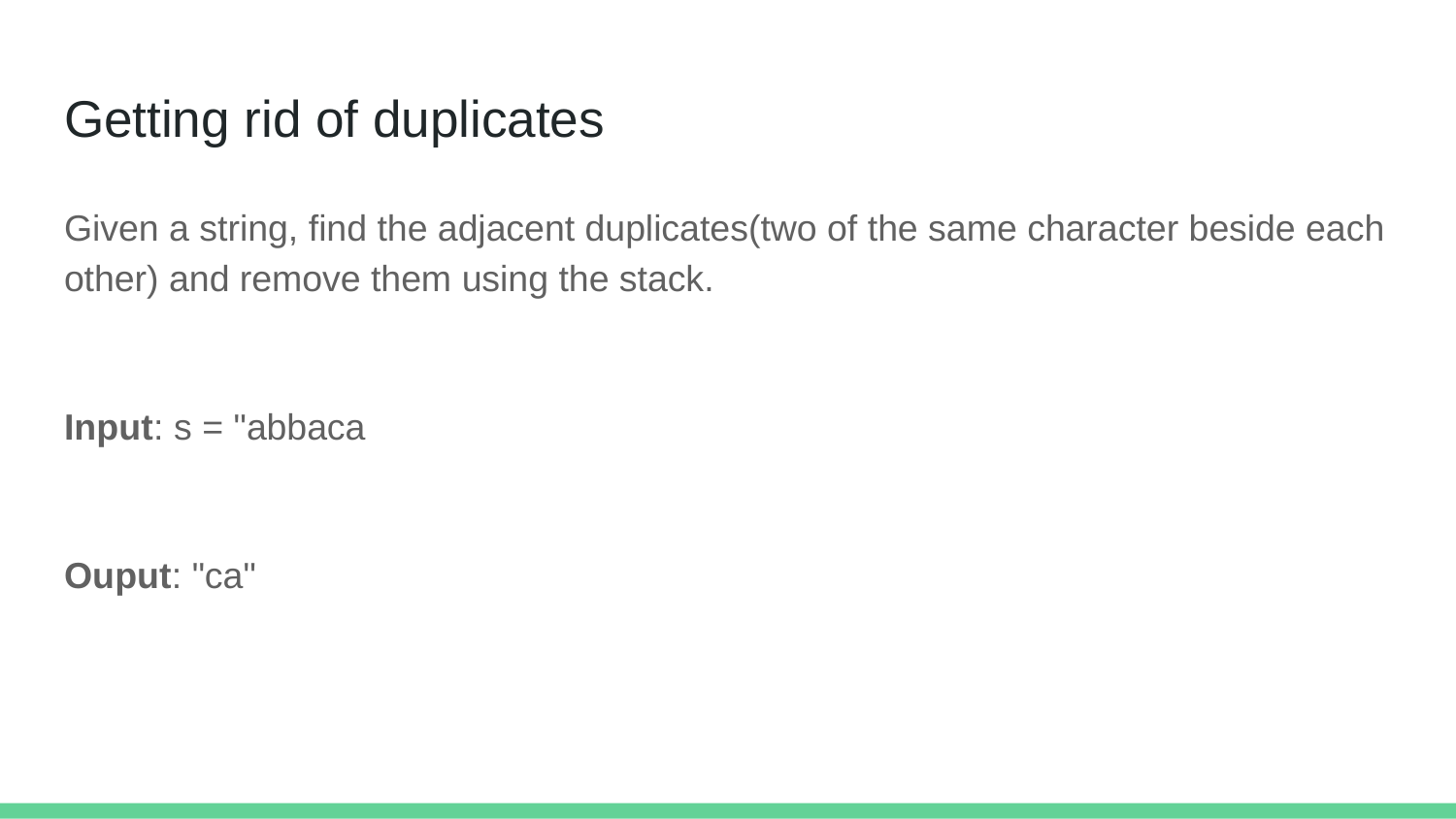

# Getting rid of duplicates
Given a string, find the adjacent duplicates(two of the same character beside each other) and remove them using the stack.

Input: s = "abbaca

Ouput: "ca"